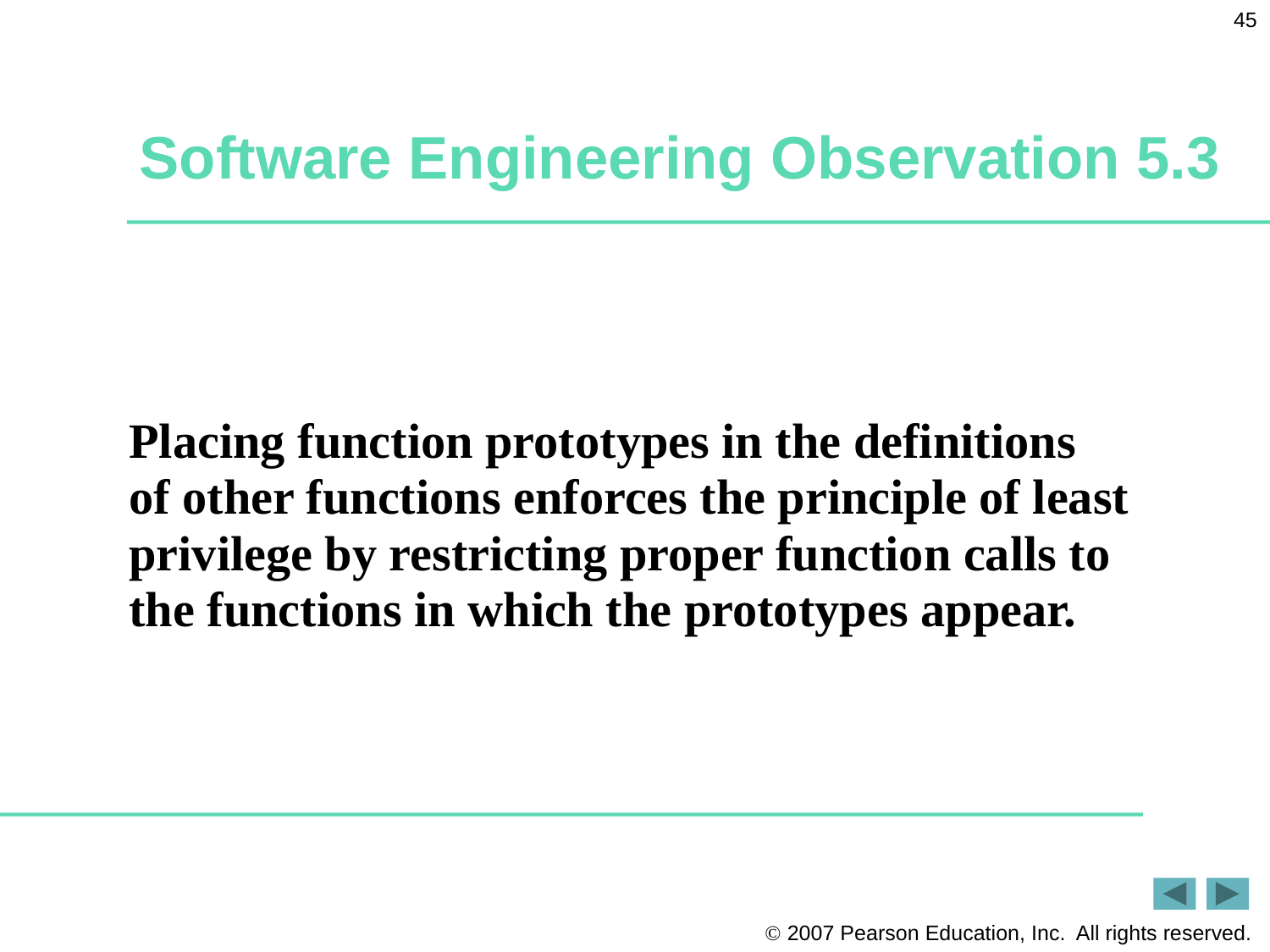

45
# Software Engineering Observation 5.3
Placing function prototypes in the definitions
of other functions enforces the principle of least privilege by restricting proper function calls to the functions in which the prototypes appear.